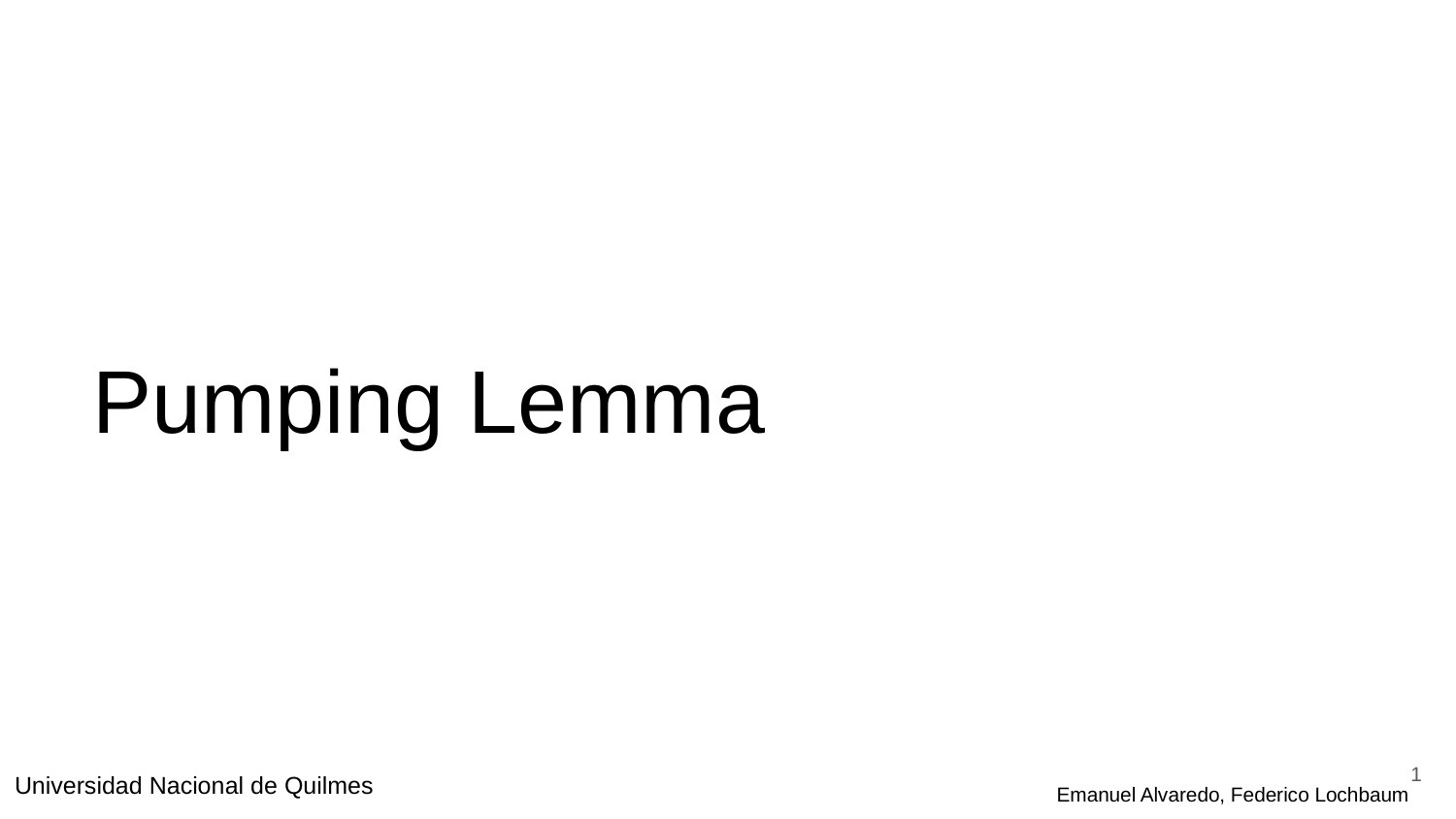

# Pumping Lemma
1
Universidad Nacional de Quilmes
Emanuel Alvaredo, Federico Lochbaum